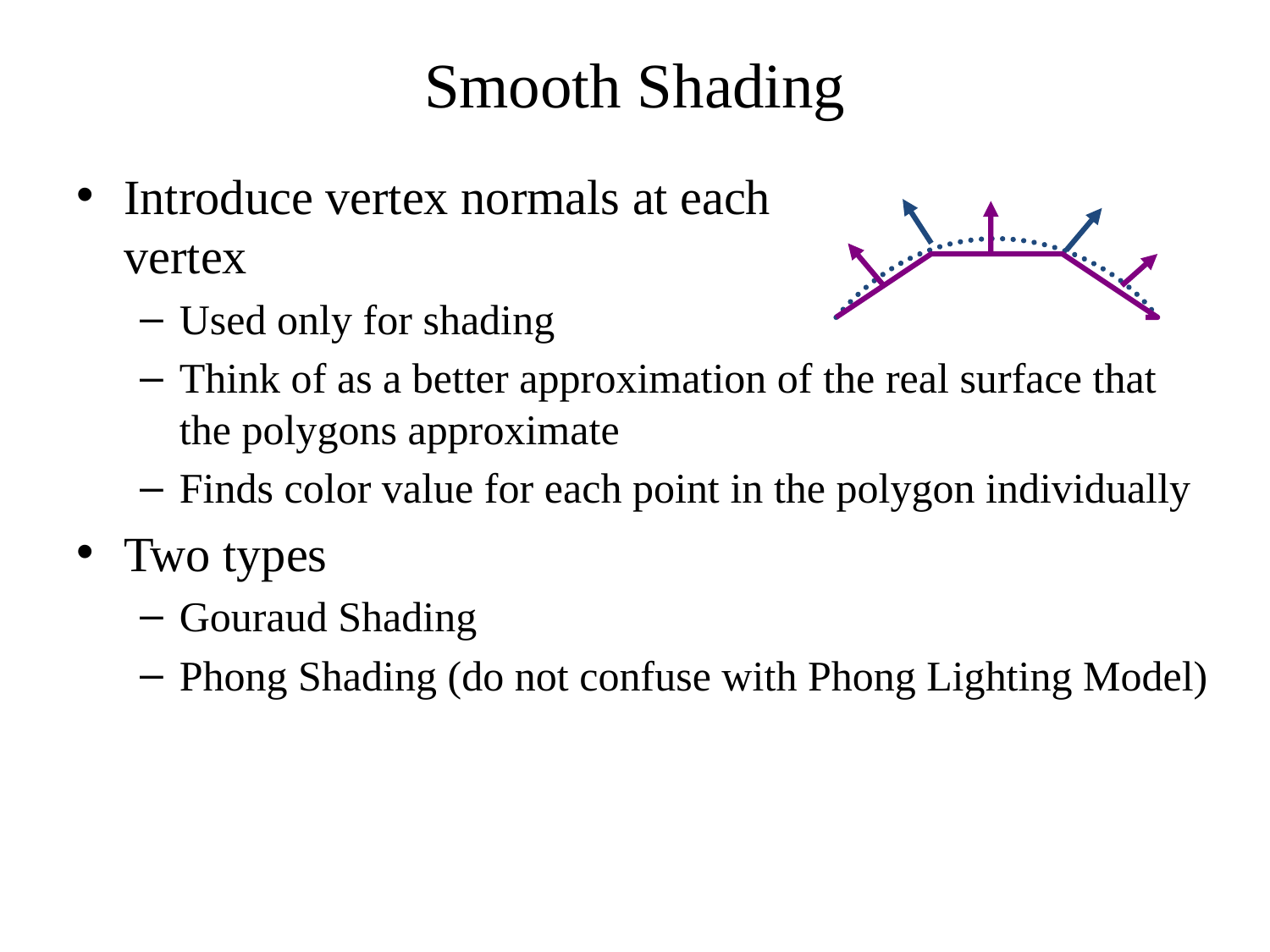

# Smooth Shading
Introduce vertex normals at each
vertex
Used only for shading
Think of as a better approximation of the real surface that the polygons approximate
Finds color value for each point in the polygon individually
Two types
Gouraud Shading
Phong Shading (do not confuse with Phong Lighting Model)